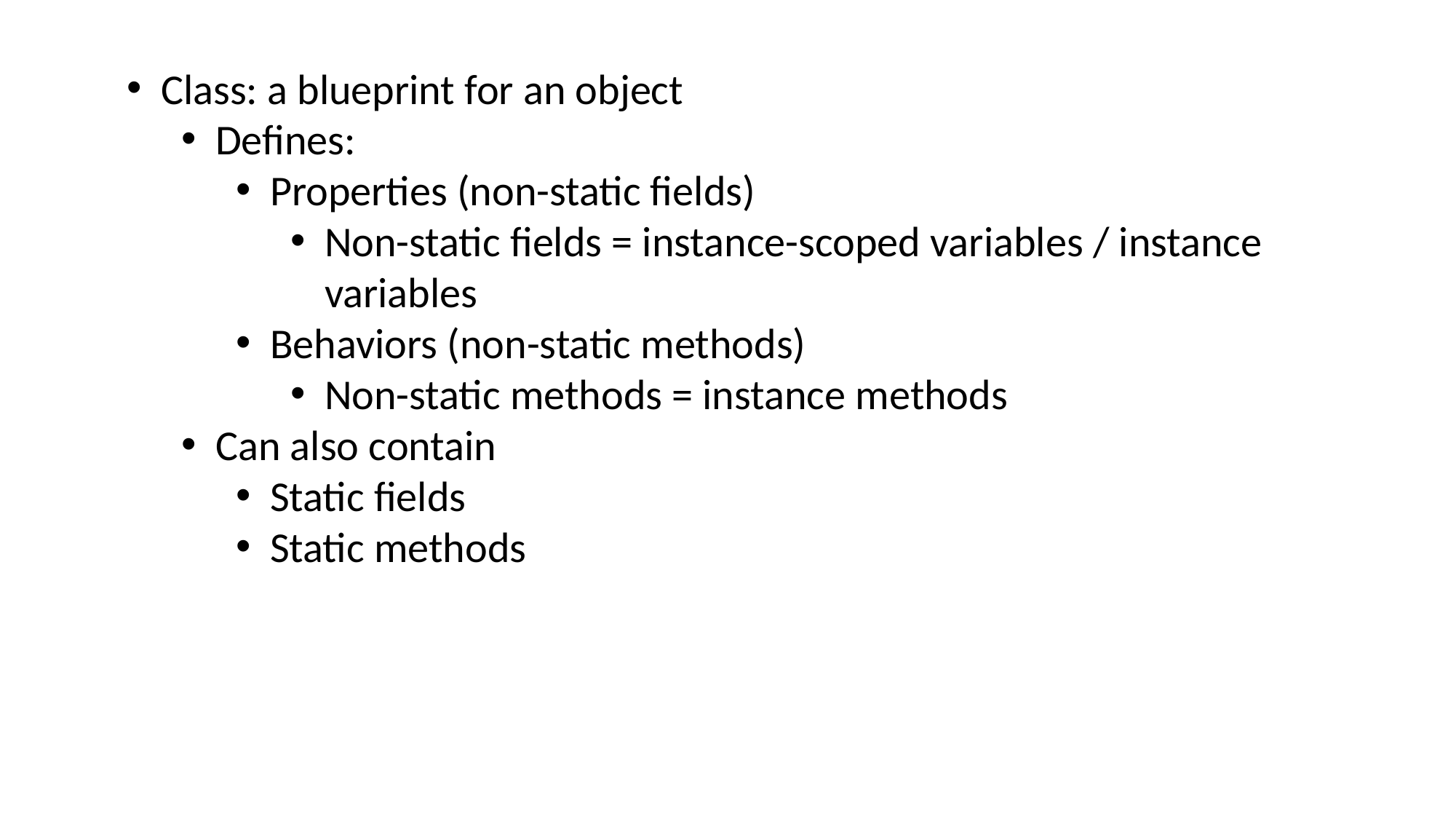

Class: a blueprint for an object
Defines:
Properties (non-static fields)
Non-static fields = instance-scoped variables / instance variables
Behaviors (non-static methods)
Non-static methods = instance methods
Can also contain
Static fields
Static methods